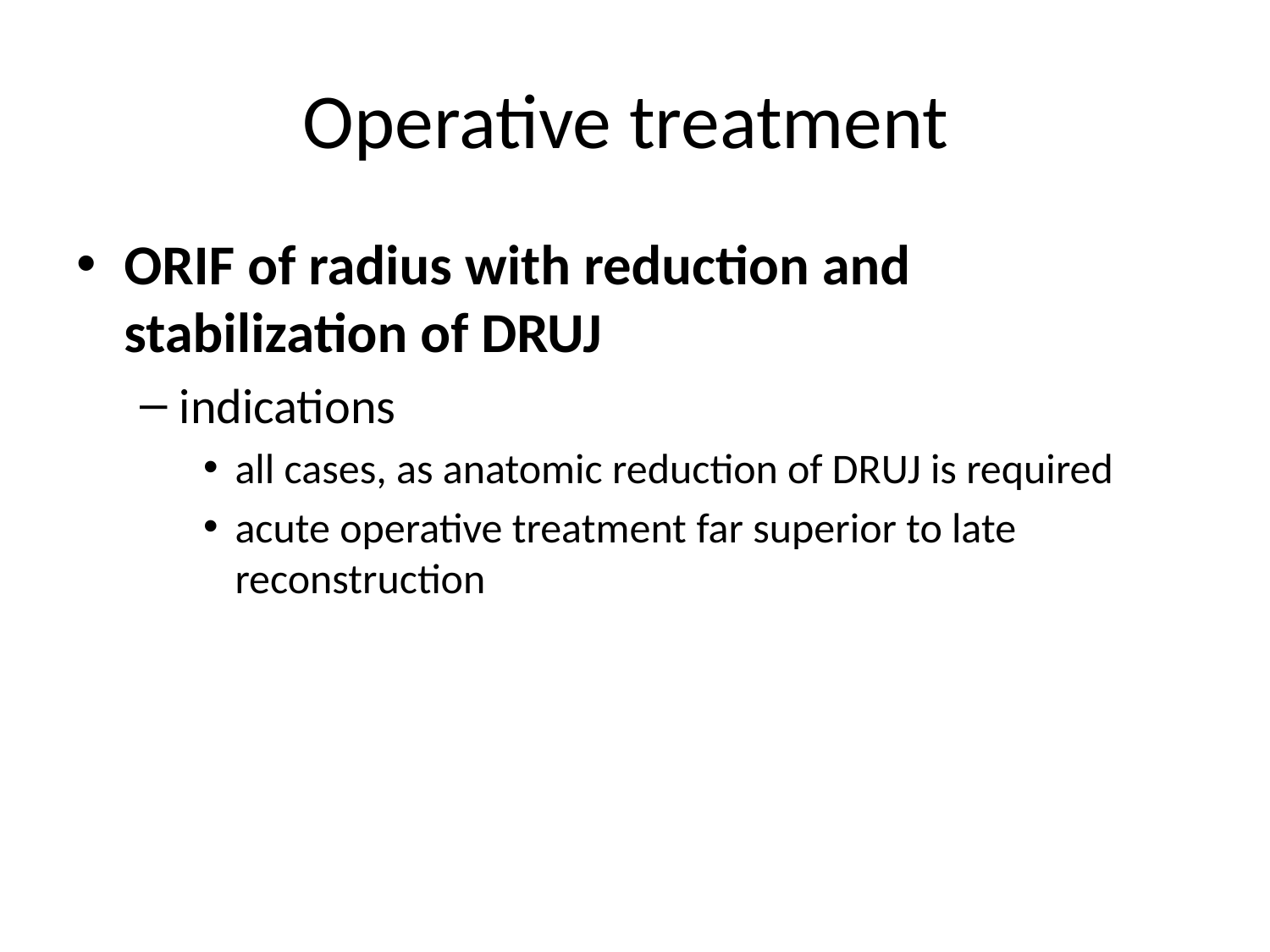

# Operative treatment
ORIF of radius with reduction and stabilization of DRUJ
indications
all cases, as anatomic reduction of DRUJ is required
acute operative treatment far superior to late reconstruction